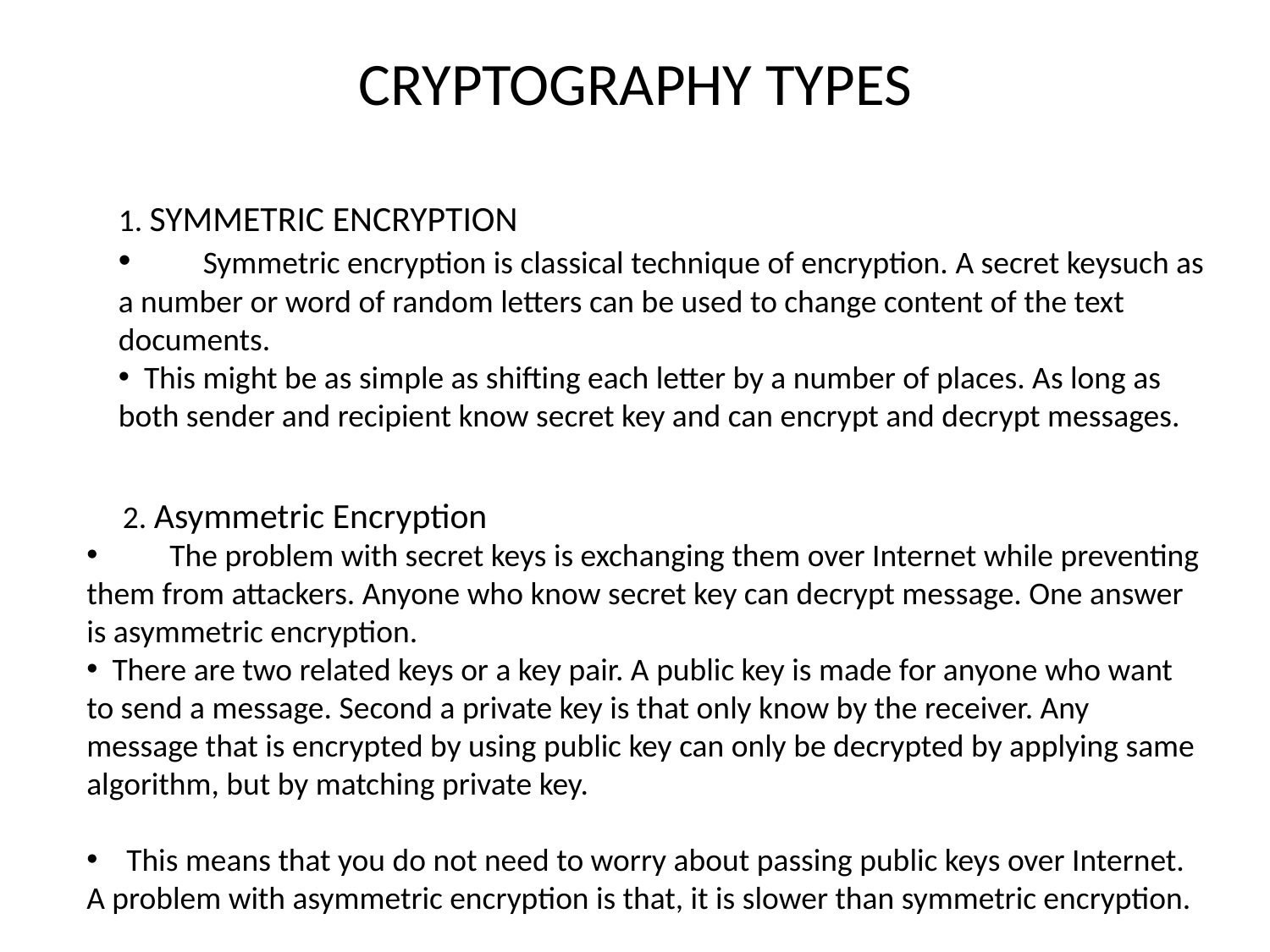

# CRYPTOGRAPHY TYPES
1. SYMMETRIC ENCRYPTION
         Symmetric encryption is classical technique of encryption. A secret keysuch as a number or word of random letters can be used to change content of the text documents.
  This might be as simple as shifting each letter by a number of places. As long as both sender and recipient know secret key and can encrypt and decrypt messages.

     2. Asymmetric Encryption
          The problem with secret keys is exchanging them over Internet while preventing them from attackers. Anyone who know secret key can decrypt message. One answer is asymmetric encryption.
  There are two related keys or a key pair. A public key is made for anyone who want to send a message. Second a private key is that only know by the receiver. Any message that is encrypted by using public key can only be decrypted by applying same algorithm, but by matching private key.

    This means that you do not need to worry about passing public keys over Internet. A problem with asymmetric encryption is that, it is slower than symmetric encryption.